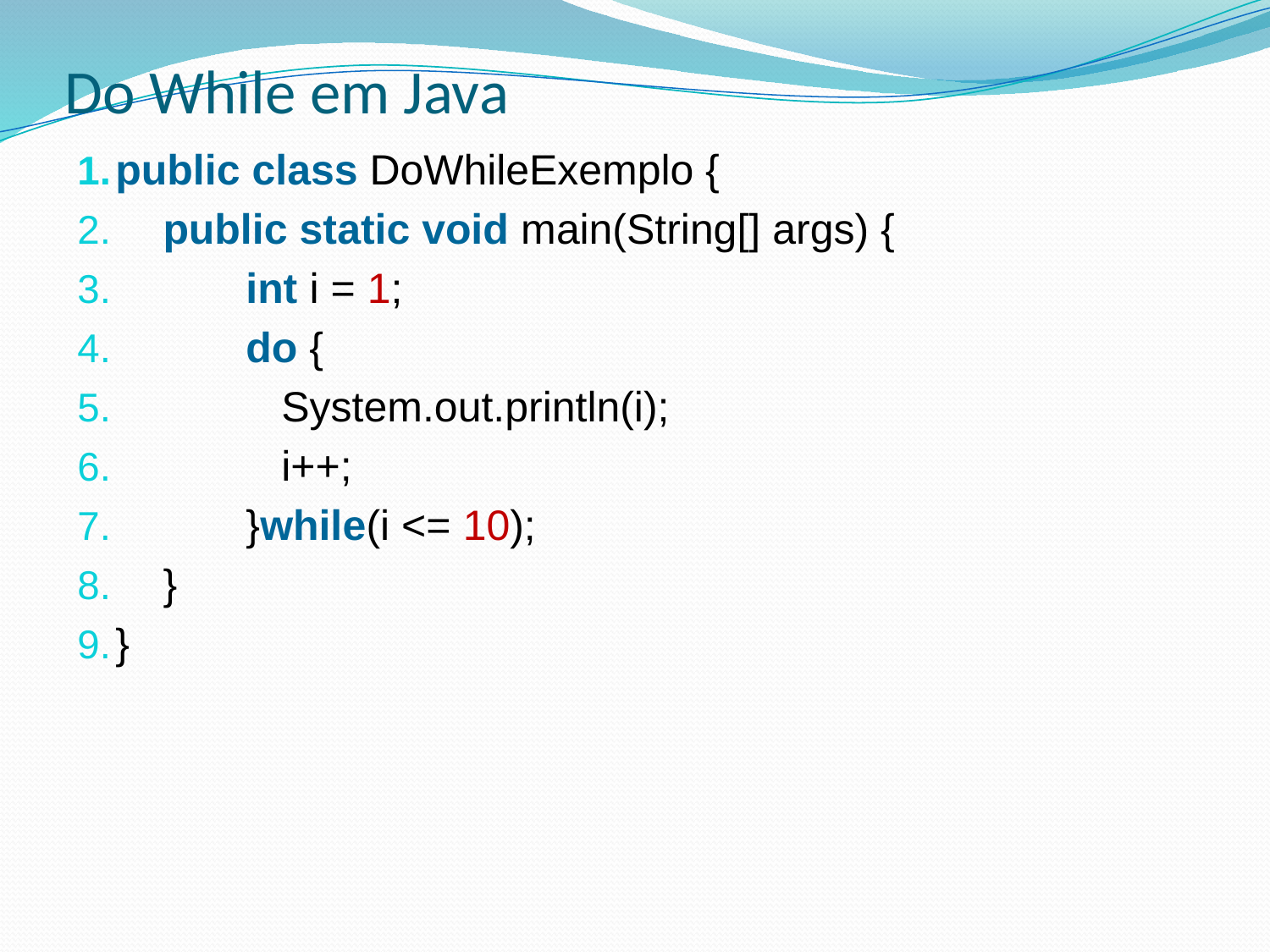

# Do While em Java
public class DoWhileExemplo {
    public static void main(String[] args) {
           int i = 1;
           do {
              System.out.println(i);
              i++;
           }while(i <= 10);
    }
}